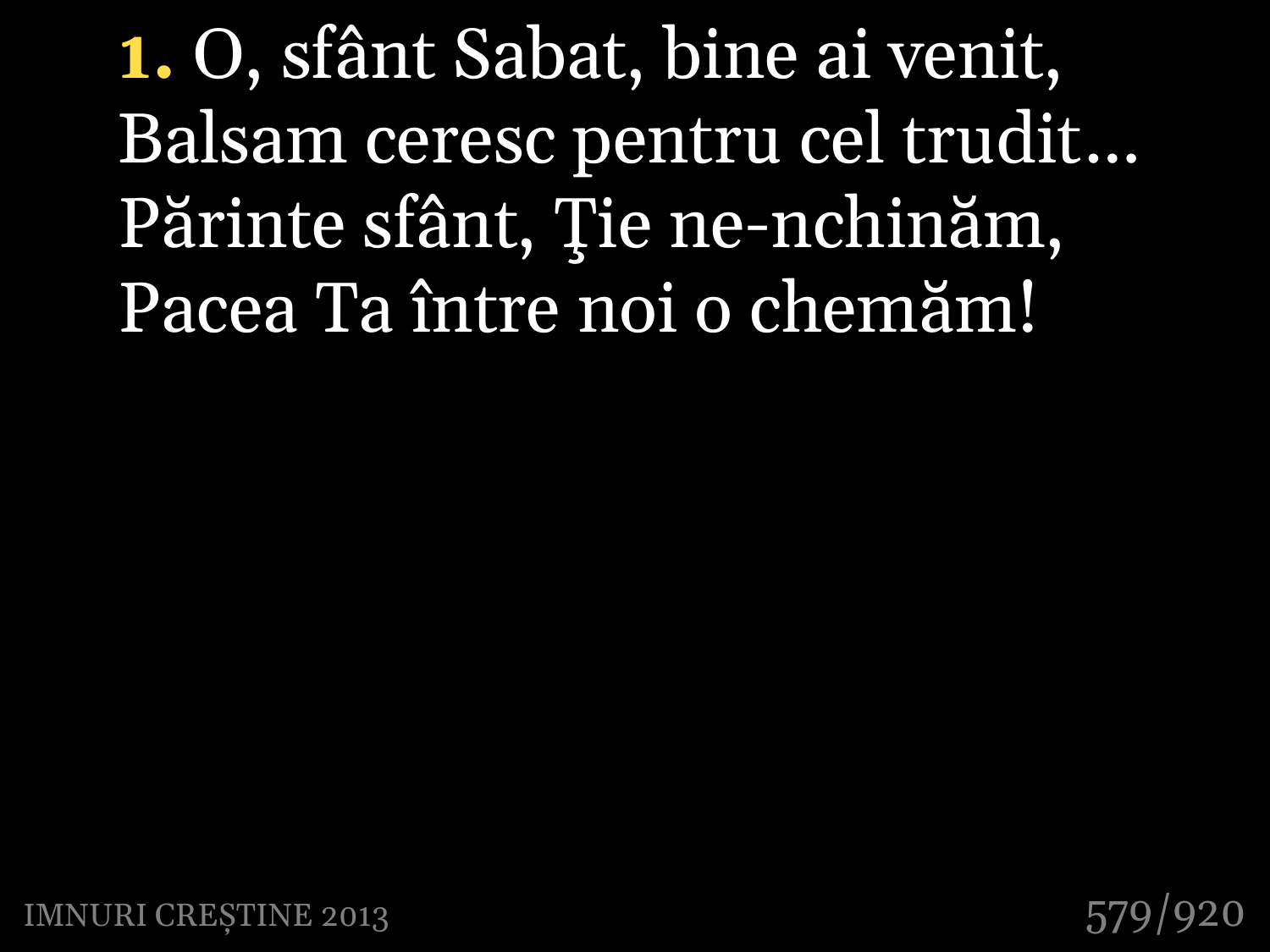

1. O, sfânt Sabat, bine ai venit,
Balsam ceresc pentru cel trudit…
Părinte sfânt, Ţie ne-nchinăm,
Pacea Ta între noi o chemăm!
579/920
IMNURI CREȘTINE 2013